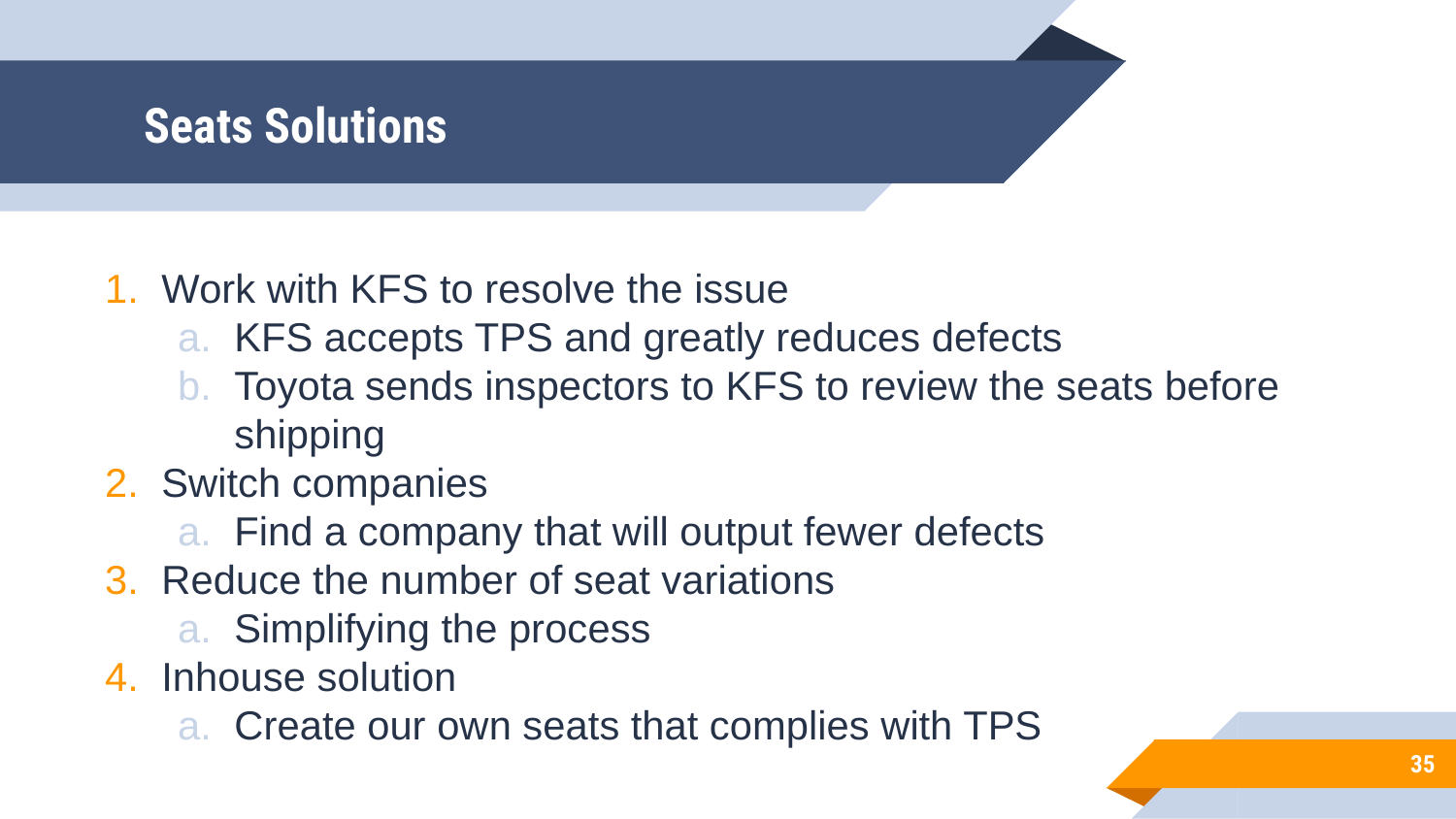

# Seats Solutions
Work with KFS to resolve the issue
KFS accepts TPS and greatly reduces defects
Toyota sends inspectors to KFS to review the seats before shipping
Switch companies
Find a company that will output fewer defects
Reduce the number of seat variations
Simplifying the process
Inhouse solution
Create our own seats that complies with TPS

35